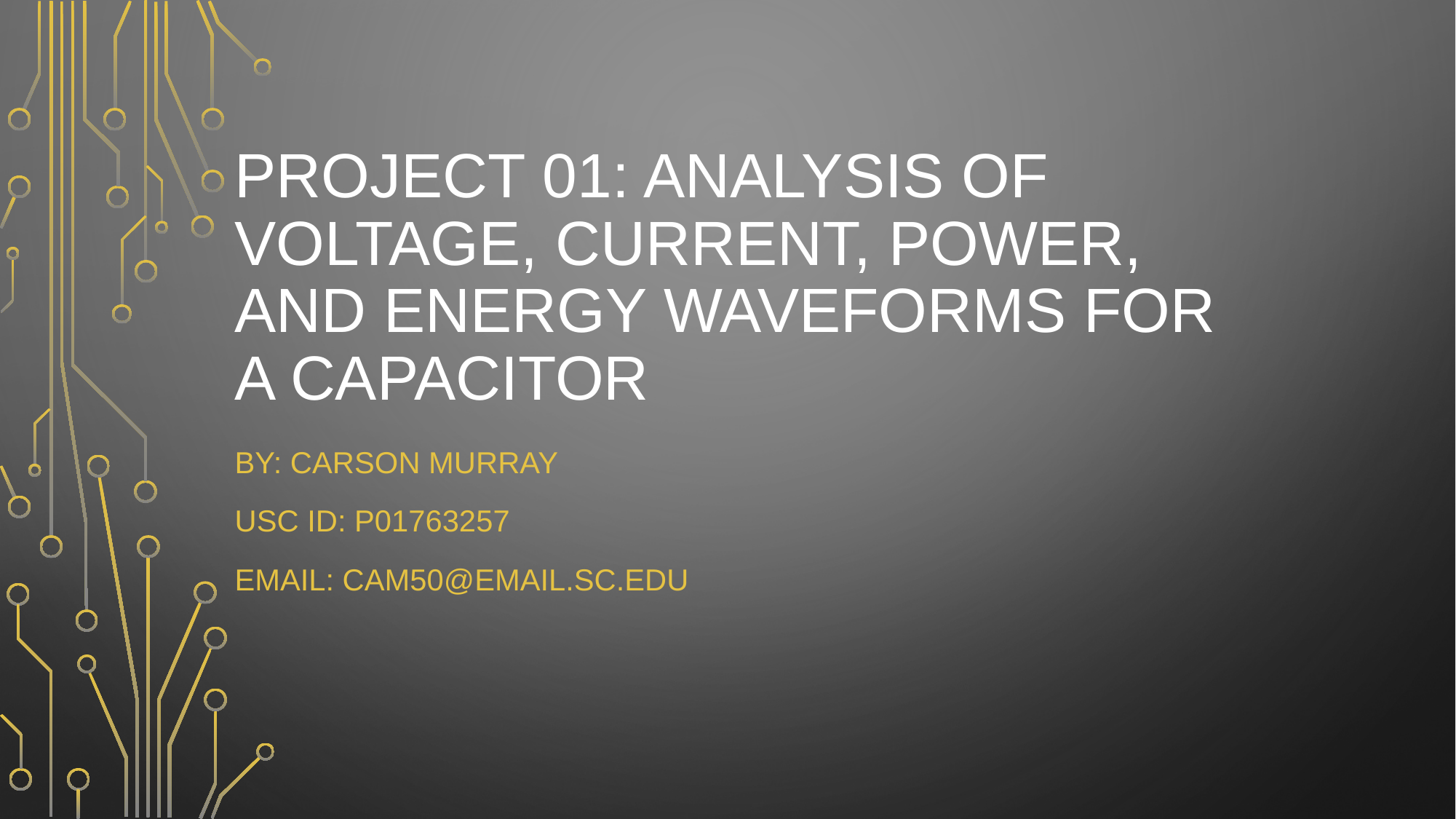

# Project 01: Analysis of Voltage, Current, Power, and Energy Waveforms for a Capacitor
By: Carson Murray
USC ID: P01763257
Email: cam50@email.sc.edu